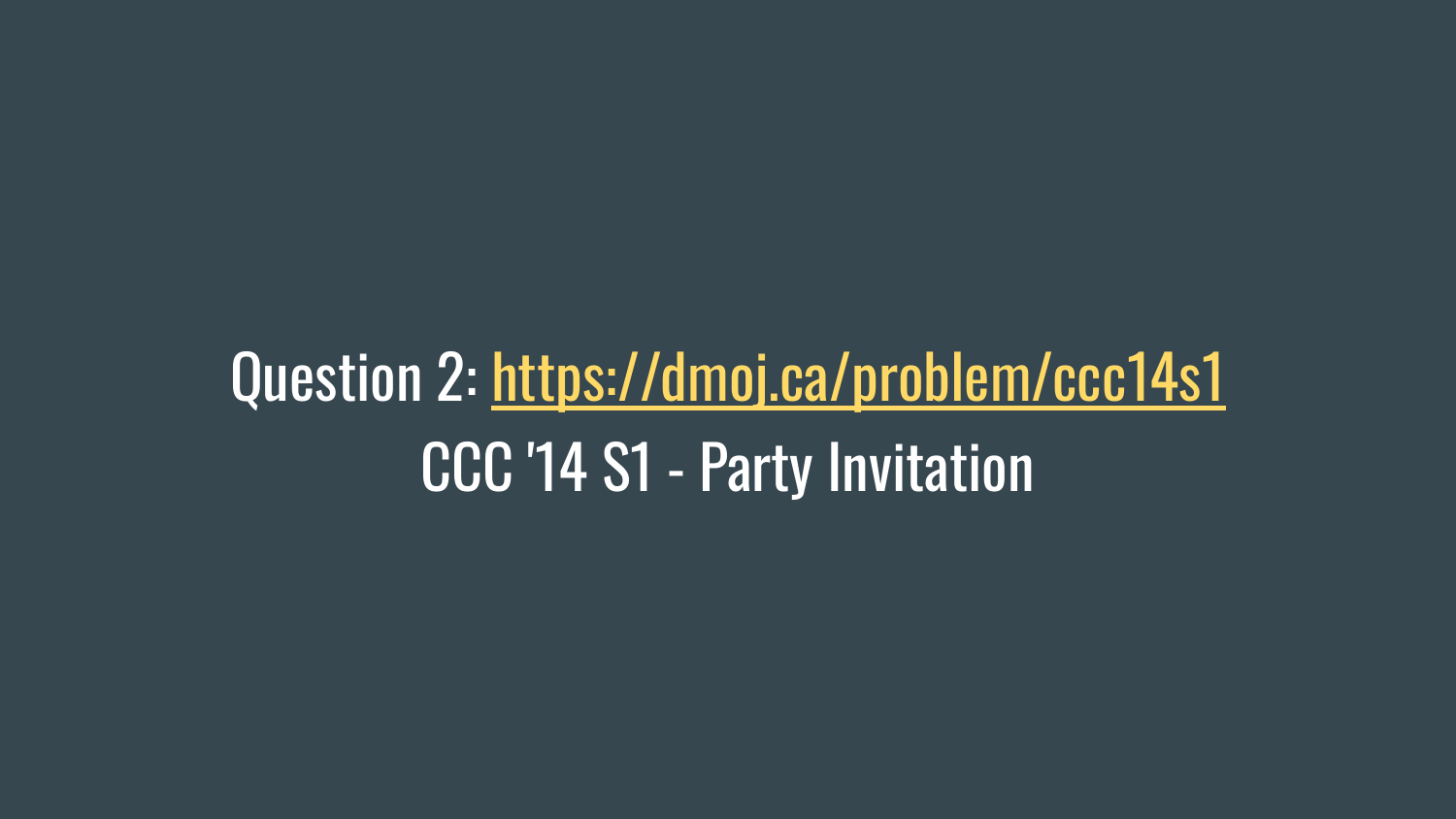

# Question 2: https://dmoj.ca/problem/ccc14s1
CCC '14 S1 - Party Invitation